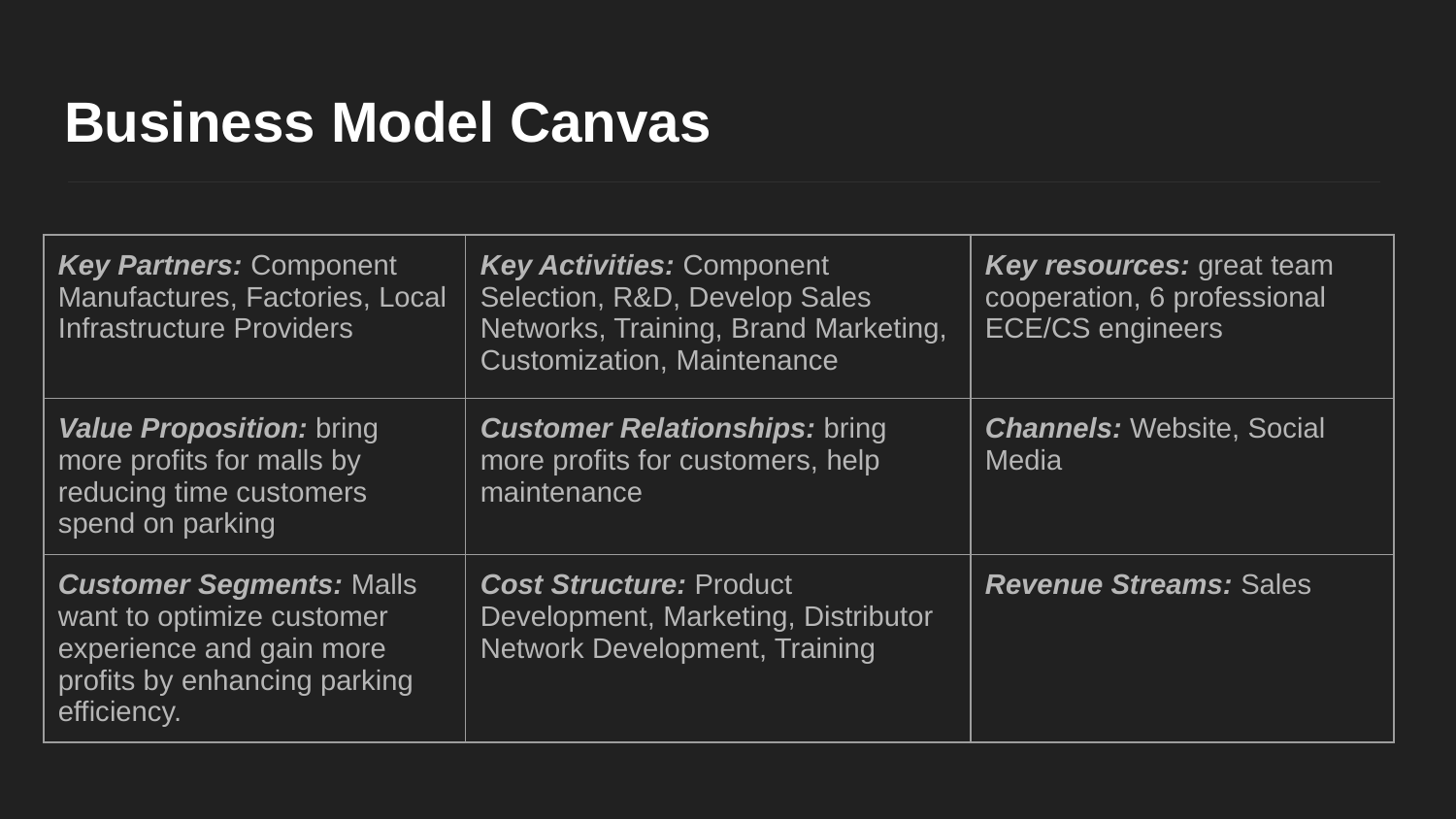

# Business Model Canvas
| Key Partners: Component Manufactures, Factories, Local Infrastructure Providers | Key Activities: Component Selection, R&D, Develop Sales Networks, Training, Brand Marketing, Customization, Maintenance | Key resources: great team cooperation, 6 professional ECE/CS engineers |
| --- | --- | --- |
| Value Proposition: bring more profits for malls by reducing time customers spend on parking | Customer Relationships: bring more profits for customers, help maintenance | Channels: Website, Social Media |
| Customer Segments: Malls want to optimize customer experience and gain more profits by enhancing parking efficiency. | Cost Structure: Product Development, Marketing, Distributor Network Development, Training | Revenue Streams: Sales |